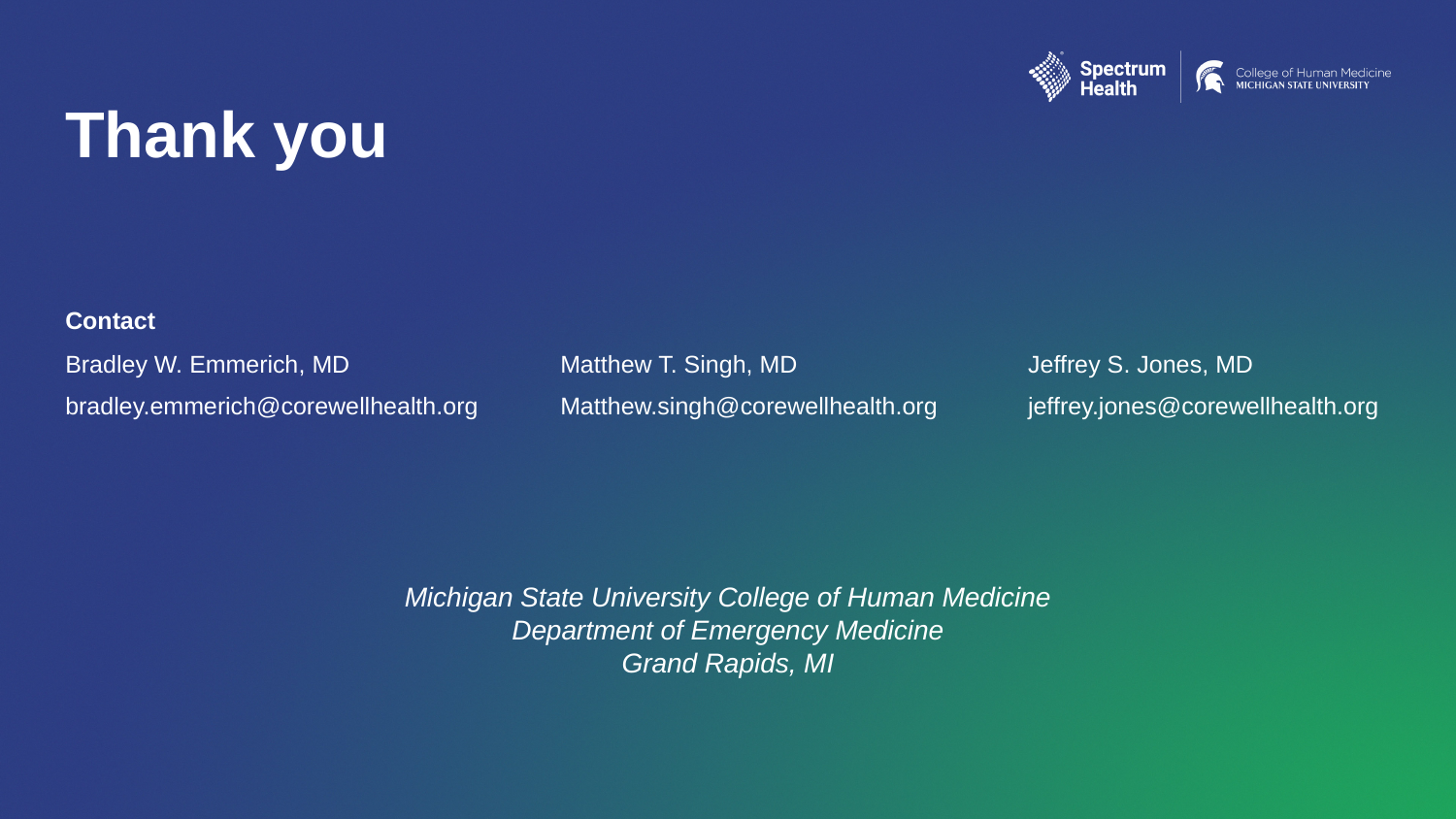

Matthew T. Singh, MD
Matthew.singh@corewellhealth.org
Jeffrey S. Jones, MD
jeffrey.jones@corewellhealth.org
Bradley W. Emmerich, MD
bradley.emmerich@corewellhealth.org
Michigan State University College of Human Medicine
Department of Emergency Medicine
Grand Rapids, MI